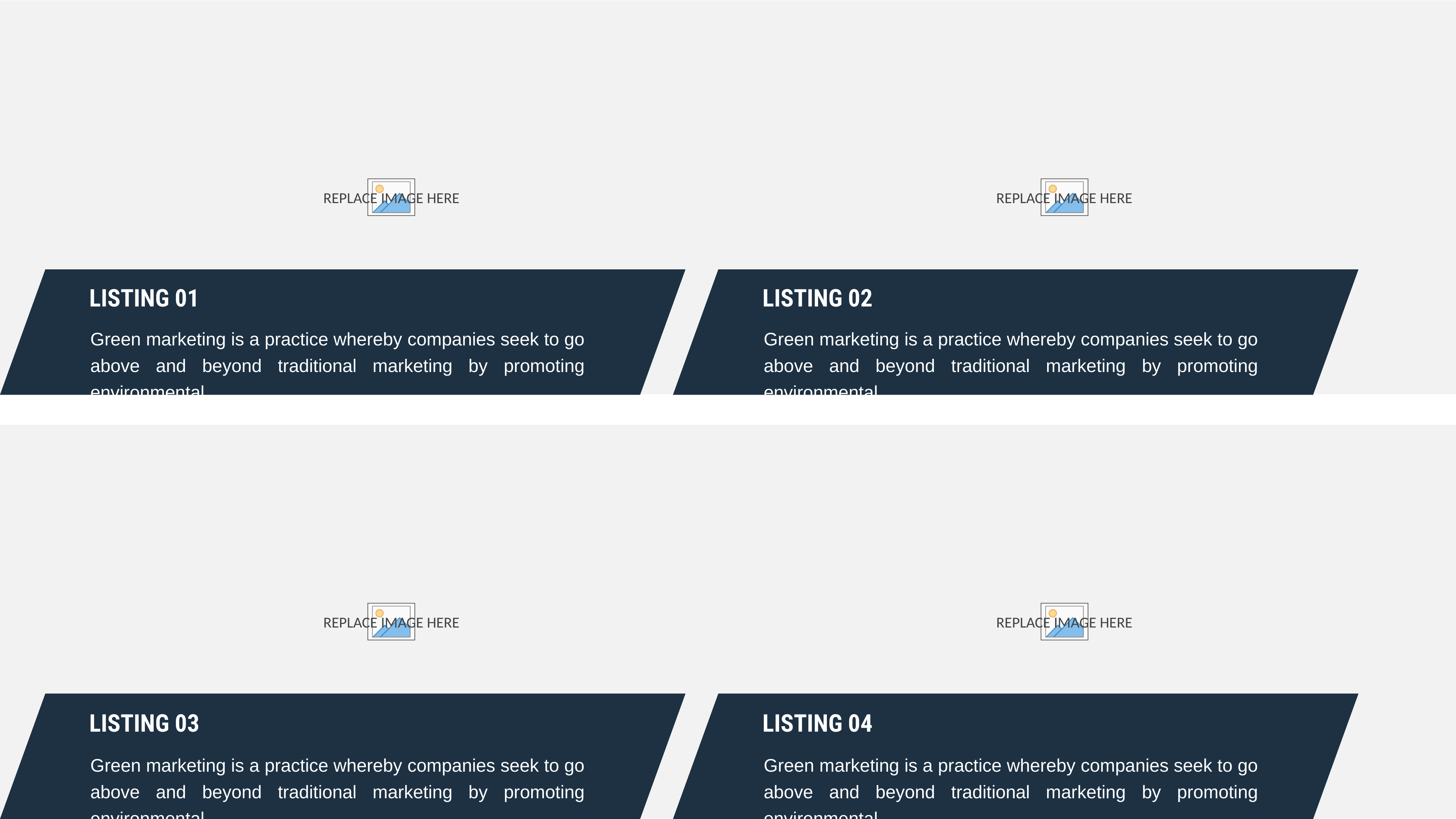

LISTING 01
LISTING 02
Green marketing is a practice whereby companies seek to go above and beyond traditional marketing by promoting environmental.
Green marketing is a practice whereby companies seek to go above and beyond traditional marketing by promoting environmental.

LISTING 03
LISTING 04
Green marketing is a practice whereby companies seek to go above and beyond traditional marketing by promoting environmental.
Green marketing is a practice whereby companies seek to go above and beyond traditional marketing by promoting environmental.